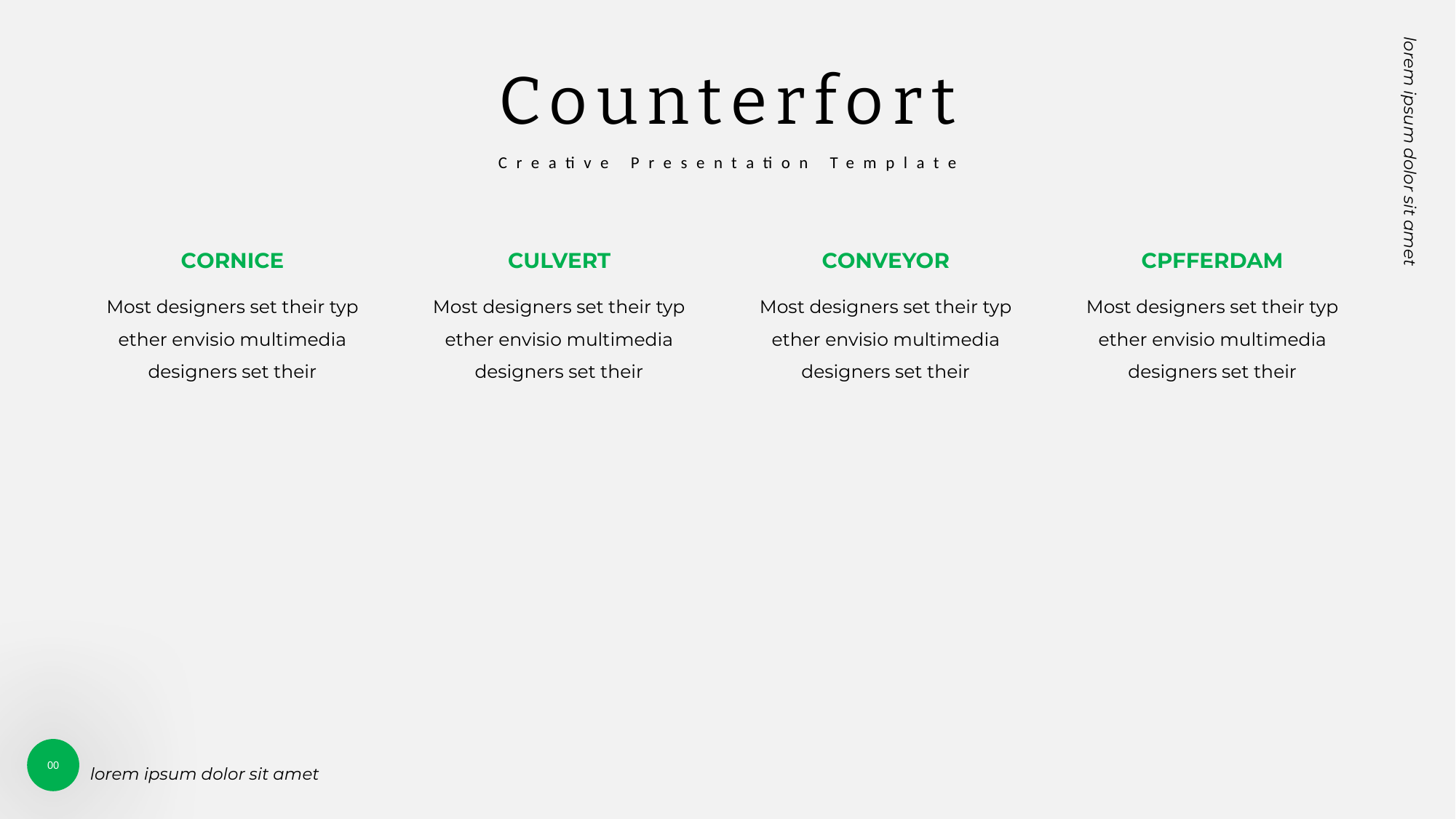

Counterfort
Creative Presentation Template
lorem ipsum dolor sit amet
CORNICE
CULVERT
CONVEYOR
CPFFERDAM
Most designers set their typ ether envisio multimedia designers set their
Most designers set their typ ether envisio multimedia designers set their
Most designers set their typ ether envisio multimedia designers set their
Most designers set their typ ether envisio multimedia designers set their

00
lorem ipsum dolor sit amet